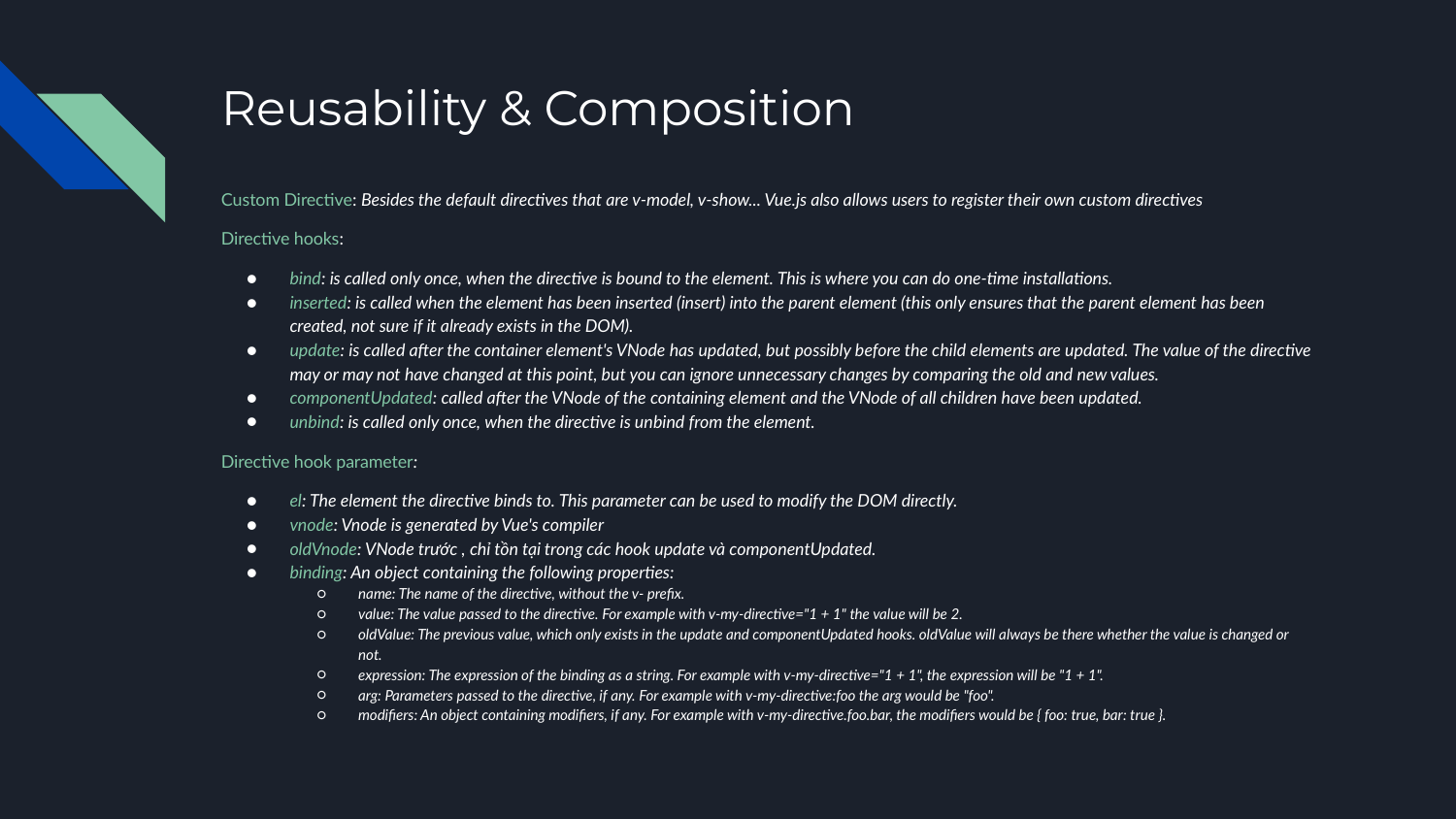

# Reusability & Composition
Custom Directive: Besides the default directives that are v-model, v-show... Vue.js also allows users to register their own custom directives
Directive hooks:
bind: is called only once, when the directive is bound to the element. This is where you can do one-time installations.
inserted: is called when the element has been inserted (insert) into the parent element (this only ensures that the parent element has been created, not sure if it already exists in the DOM).
update: is called after the container element's VNode has updated, but possibly before the child elements are updated. The value of the directive may or may not have changed at this point, but you can ignore unnecessary changes by comparing the old and new values.
componentUpdated: called after the VNode of the containing element and the VNode of all children have been updated.
unbind: is called only once, when the directive is unbind from the element.
Directive hook parameter:
el: The element the directive binds to. This parameter can be used to modify the DOM directly.
vnode: Vnode is generated by Vue's compiler
oldVnode: VNode trước , chỉ tồn tại trong các hook update và componentUpdated.
binding: An object containing the following properties:
name: The name of the directive, without the v- prefix.
value: The value passed to the directive. For example with v-my-directive="1 + 1" the value will be 2.
oldValue: The previous value, which only exists in the update and componentUpdated hooks. oldValue will always be there whether the value is changed or not.
expression: The expression of the binding as a string. For example with v-my-directive="1 + 1", the expression will be "1 + 1".
arg: Parameters passed to the directive, if any. For example with v-my-directive:foo the arg would be "foo".
modifiers: An object containing modifiers, if any. For example with v-my-directive.foo.bar, the modifiers would be { foo: true, bar: true }.